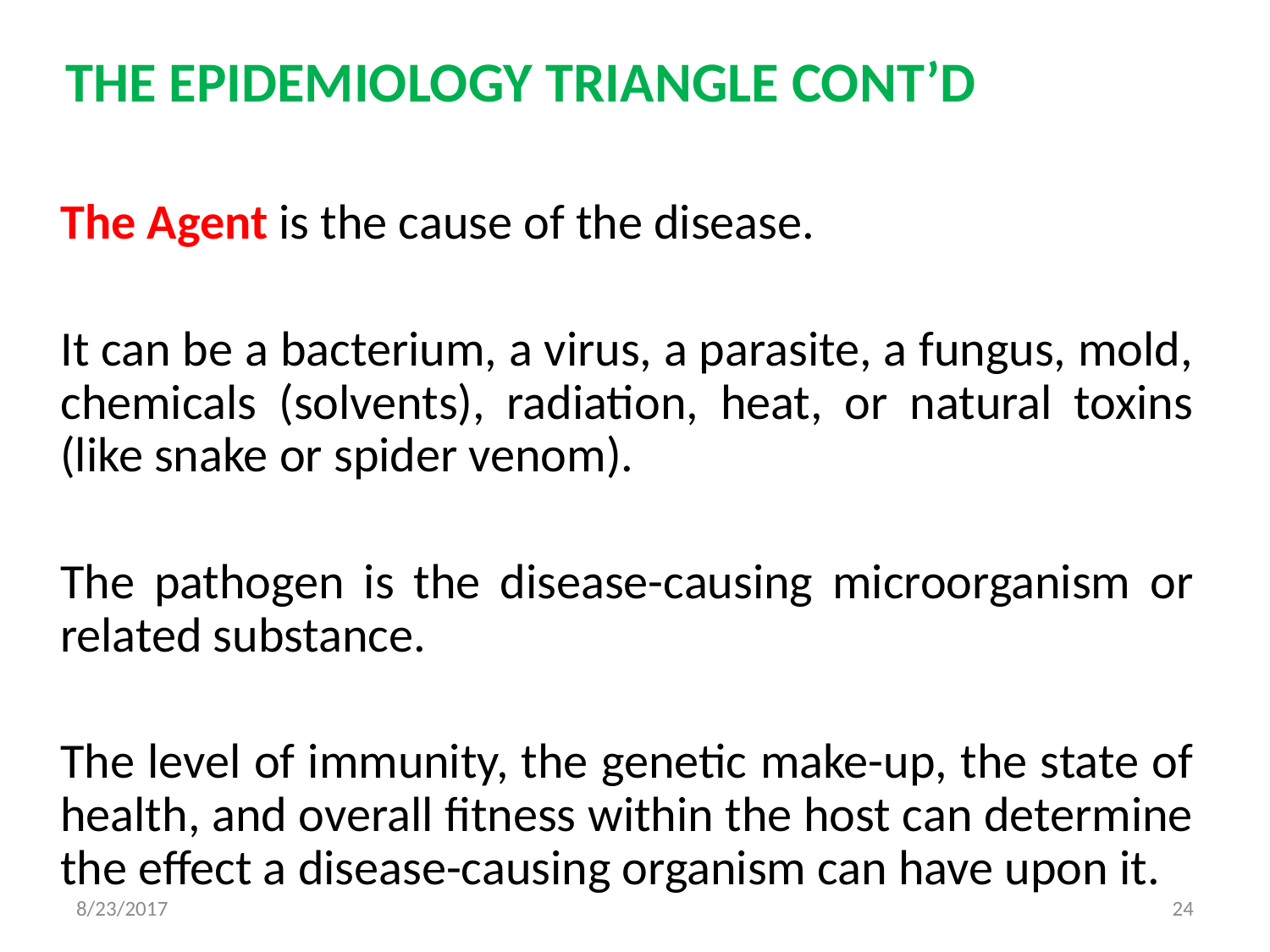

# THE EPIDEMIOLOGY TRIANGLE CONT’D
	The Agent is the cause of the disease.

	It can be a bacterium, a virus, a parasite, a fungus, mold, chemicals (solvents), radiation, heat, or natural toxins (like snake or spider venom).

	The pathogen is the disease-causing microorganism or related substance.

	The level of immunity, the genetic make-up, the state of health, and overall fitness within the host can determine the effect a disease-causing organism can have upon it.
8/23/2017
24